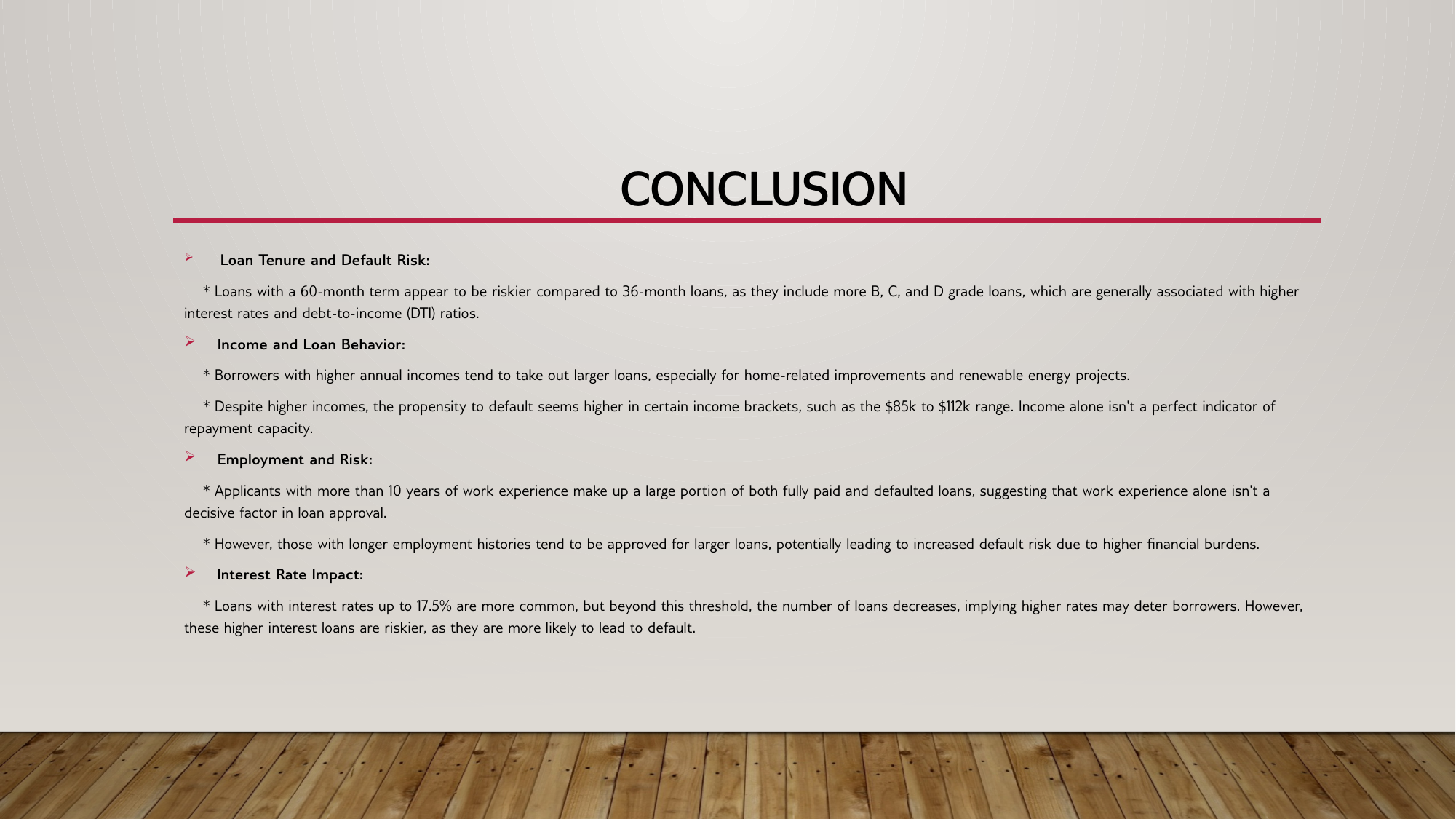

# Conclusion
  Loan Tenure and Default Risk:
    * Loans with a 60-month term appear to be riskier compared to 36-month loans, as they include more B, C, and D grade loans, which are generally associated with higher interest rates and debt-to-income (DTI) ratios.
 Income and Loan Behavior:
    * Borrowers with higher annual incomes tend to take out larger loans, especially for home-related improvements and renewable energy projects.
    * Despite higher incomes, the propensity to default seems higher in certain income brackets, such as the $85k to $112k range. Income alone isn't a perfect indicator of repayment capacity.
 Employment and Risk:
    * Applicants with more than 10 years of work experience make up a large portion of both fully paid and defaulted loans, suggesting that work experience alone isn't a decisive factor in loan approval.
    * However, those with longer employment histories tend to be approved for larger loans, potentially leading to increased default risk due to higher financial burdens.
 Interest Rate Impact:
    * Loans with interest rates up to 17.5% are more common, but beyond this threshold, the number of loans decreases, implying higher rates may deter borrowers. However, these higher interest loans are riskier, as they are more likely to lead to default.